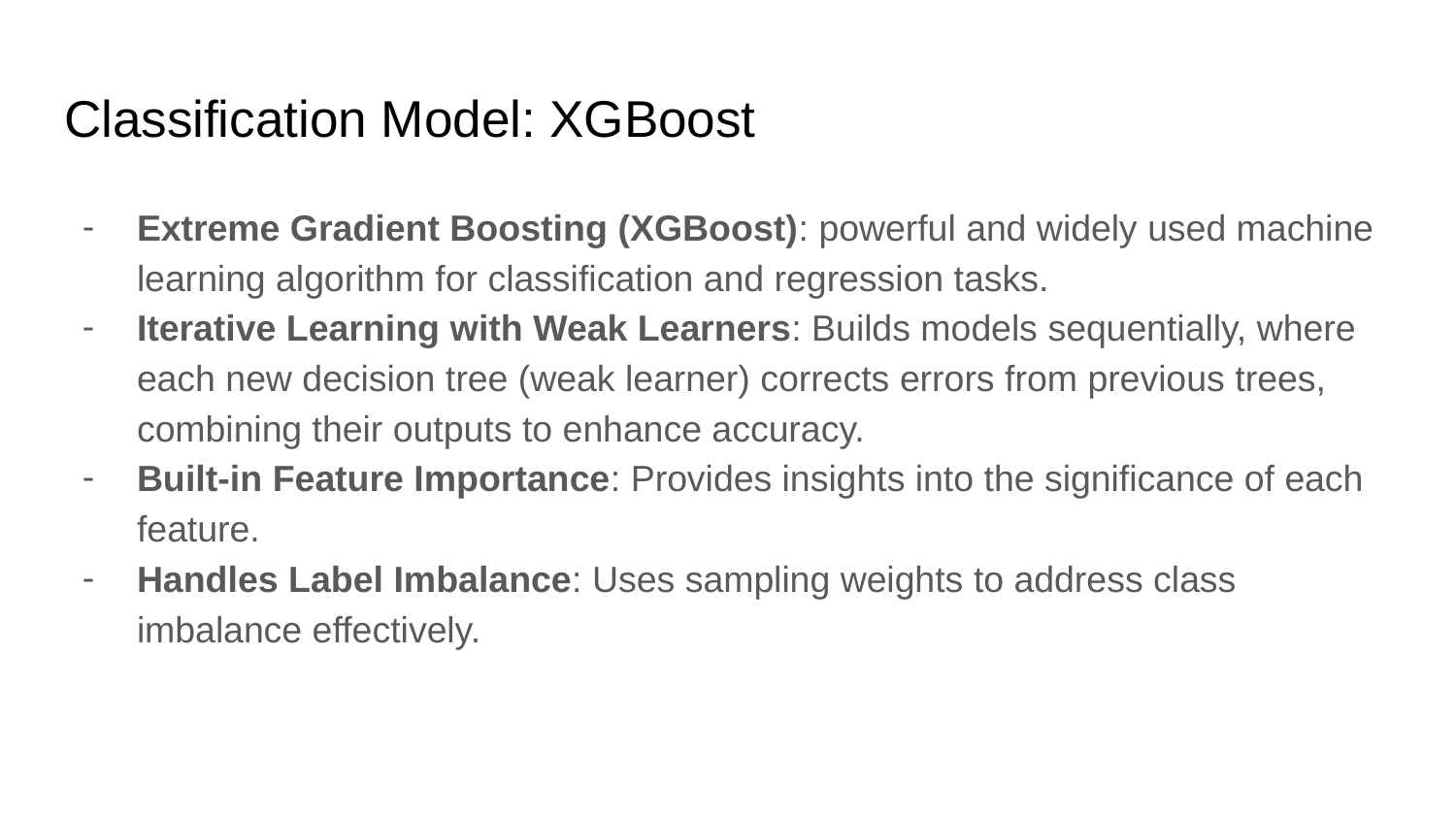

# Classification Model: XGBoost
Extreme Gradient Boosting (XGBoost): powerful and widely used machine learning algorithm for classification and regression tasks.
Iterative Learning with Weak Learners: Builds models sequentially, where each new decision tree (weak learner) corrects errors from previous trees, combining their outputs to enhance accuracy.
Built-in Feature Importance: Provides insights into the significance of each feature.
Handles Label Imbalance: Uses sampling weights to address class imbalance effectively.